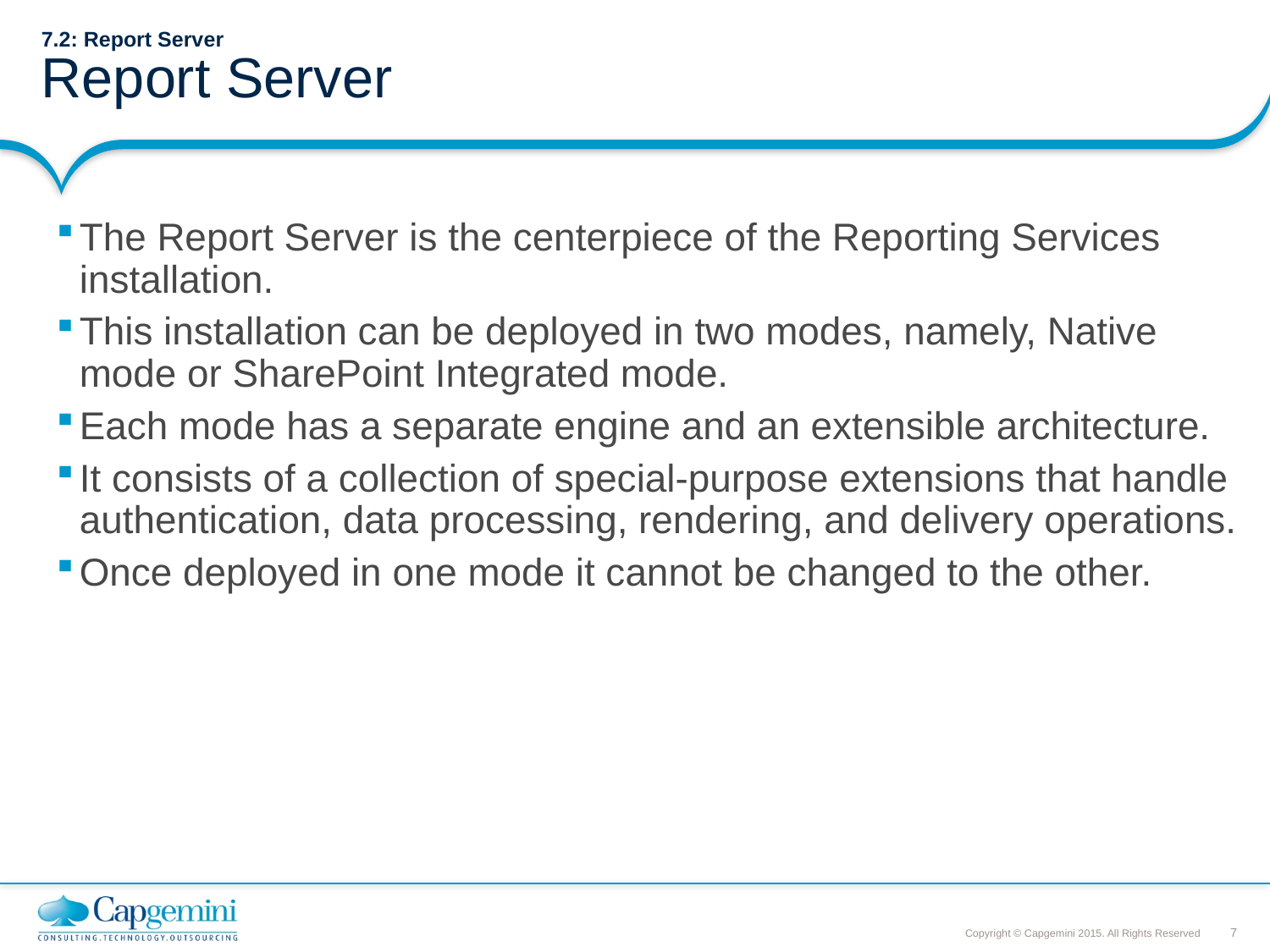

# 7.2: Report Server Report Server
The Report Server is the centerpiece of the Reporting Services installation.
This installation can be deployed in two modes, namely, Native mode or SharePoint Integrated mode.
Each mode has a separate engine and an extensible architecture.
It consists of a collection of special-purpose extensions that handle authentication, data processing, rendering, and delivery operations.
Once deployed in one mode it cannot be changed to the other.